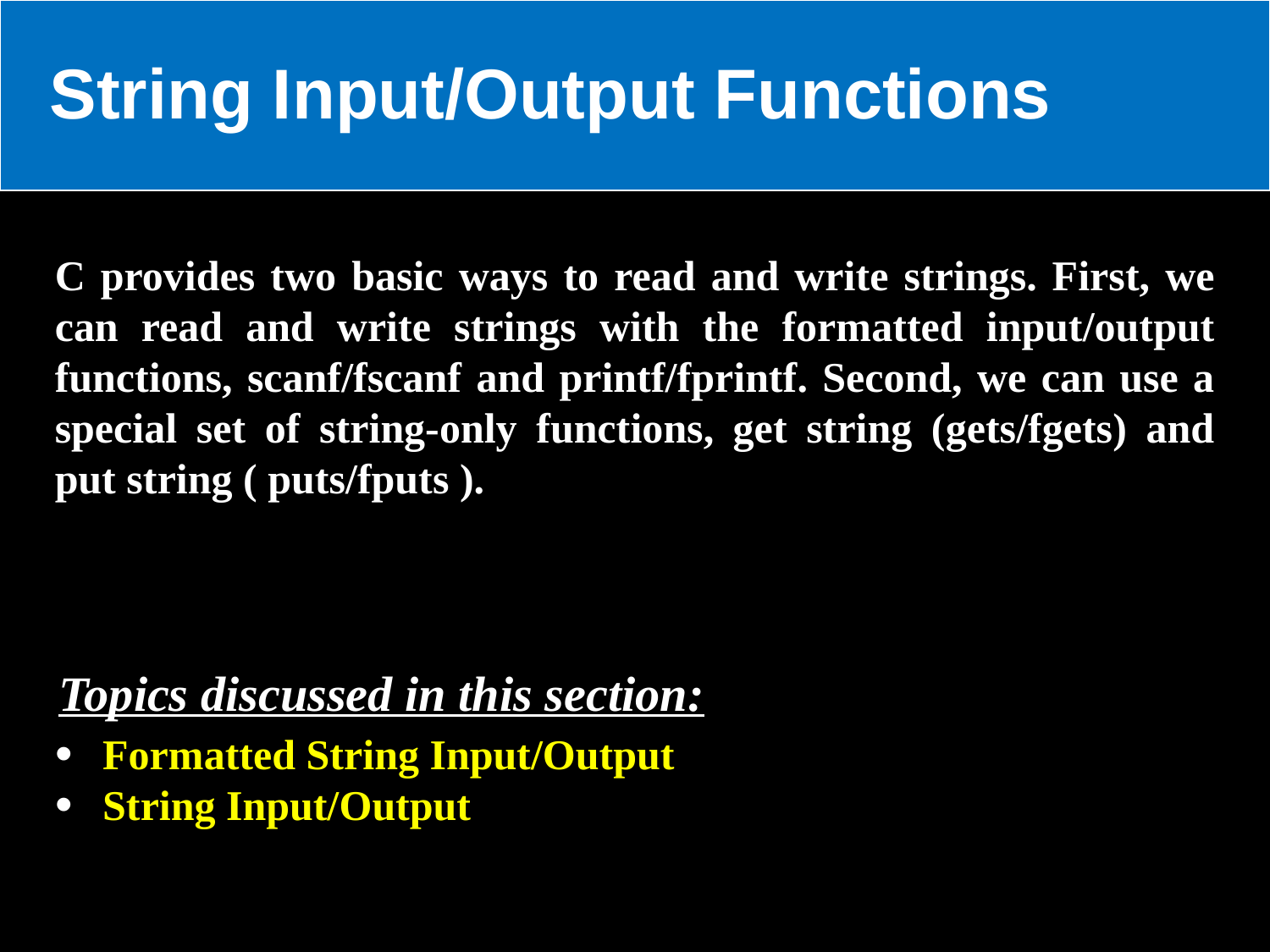

String Input/Output Functions
C provides two basic ways to read and write strings. First, we can read and write strings with the formatted input/output functions, scanf/fscanf and printf/fprintf. Second, we can use a special set of string-only functions, get string (gets/fgets) and put string ( puts/fputs ).
Topics discussed in this section:
Formatted String Input/Output
String Input/Output